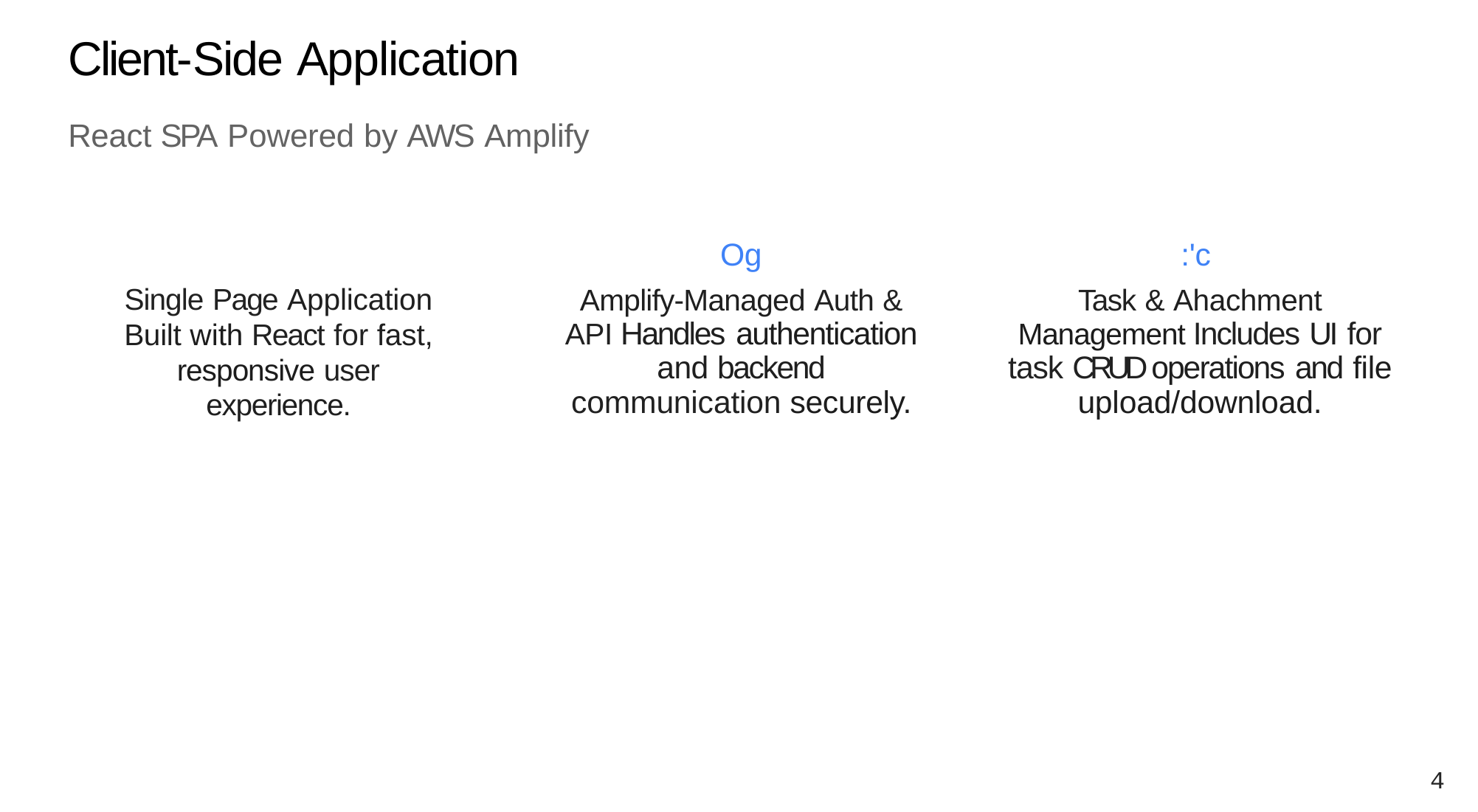

# Client-Side Application
React SPA Powered by AWS Amplify
Og
Amplify-Managed Auth & API Handles authentication and backend communication securely.
:'c
Task & Ahachment Management Includes UI for task CRUD operations and file upload/download.
Single Page Application Built with React for fast, responsive user experience.
4